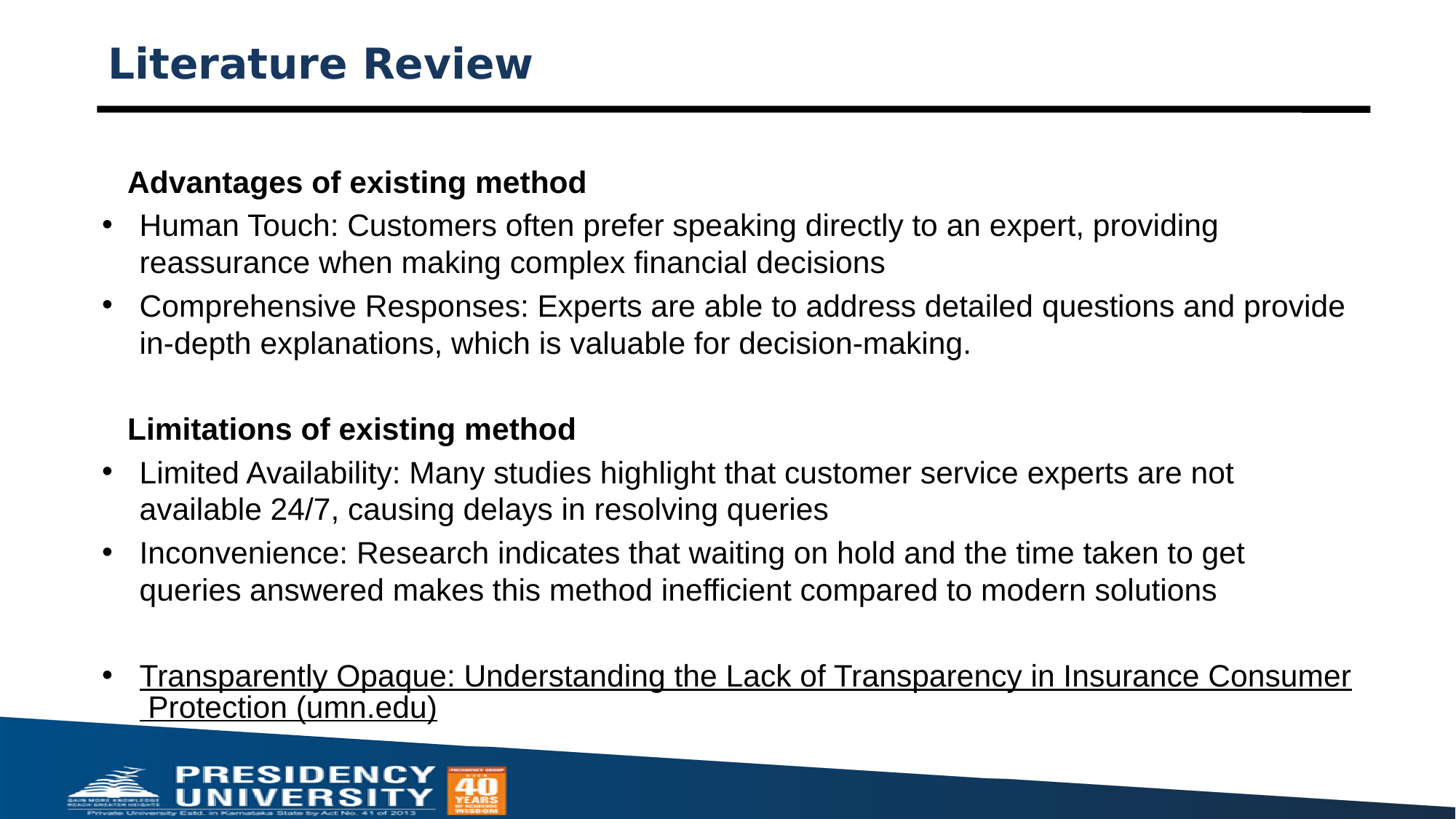

# Literature Review

   Advantages of existing method
Human Touch: Customers often prefer speaking directly to an expert, providing reassurance when making complex financial decisions
Comprehensive Responses: Experts are able to address detailed questions and provide in-depth explanations, which is valuable for decision-making.

   Limitations of existing method
Limited Availability: Many studies highlight that customer service experts are not available 24/7, causing delays in resolving queries
Inconvenience: Research indicates that waiting on hold and the time taken to get queries answered makes this method inefficient compared to modern solutions

Transparently Opaque: Understanding the Lack of Transparency in Insurance Consumer Protection (umn.edu)